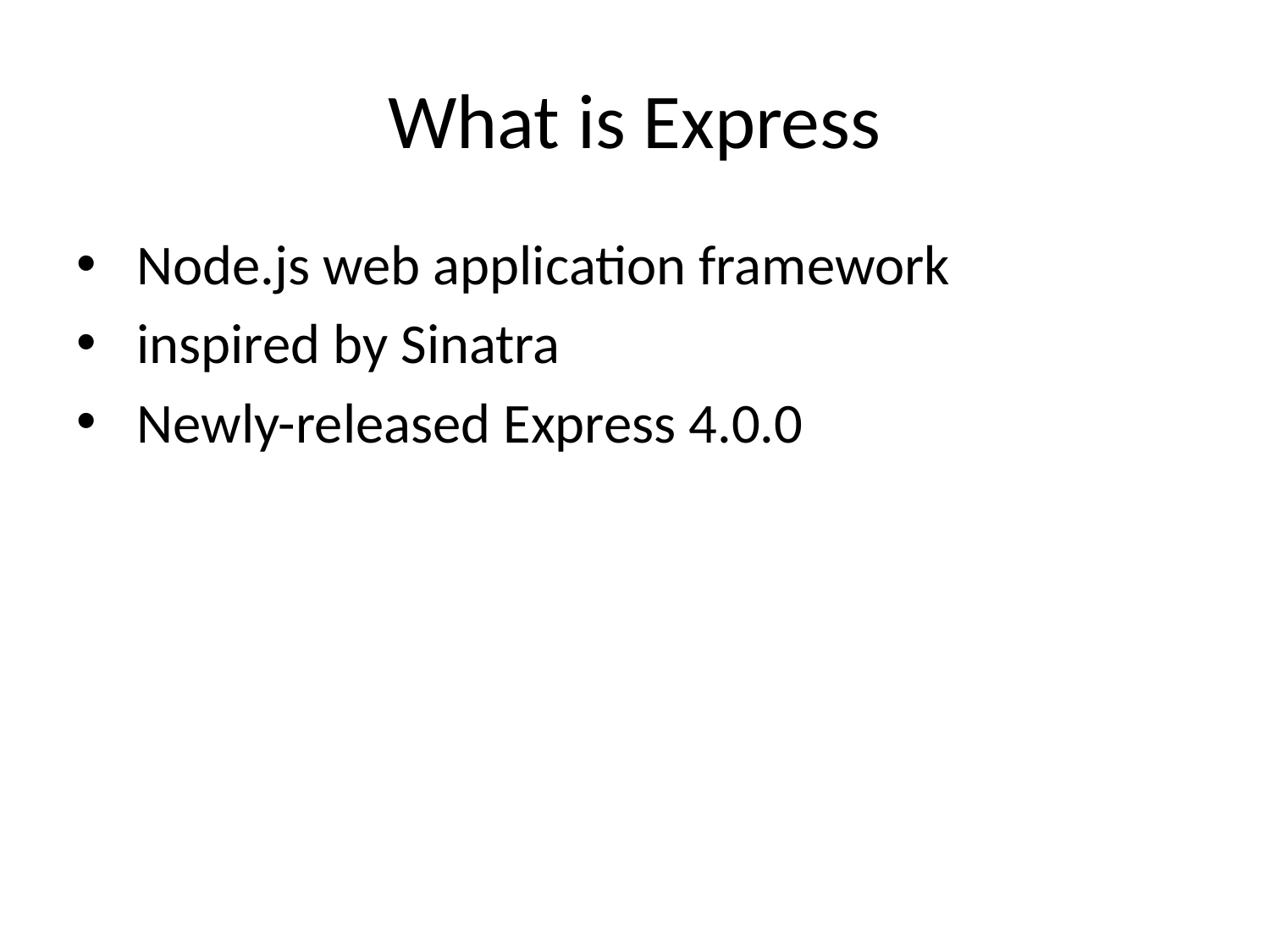

# What is Express
 Node.js web application framework
 inspired by Sinatra
 Newly-released Express 4.0.0